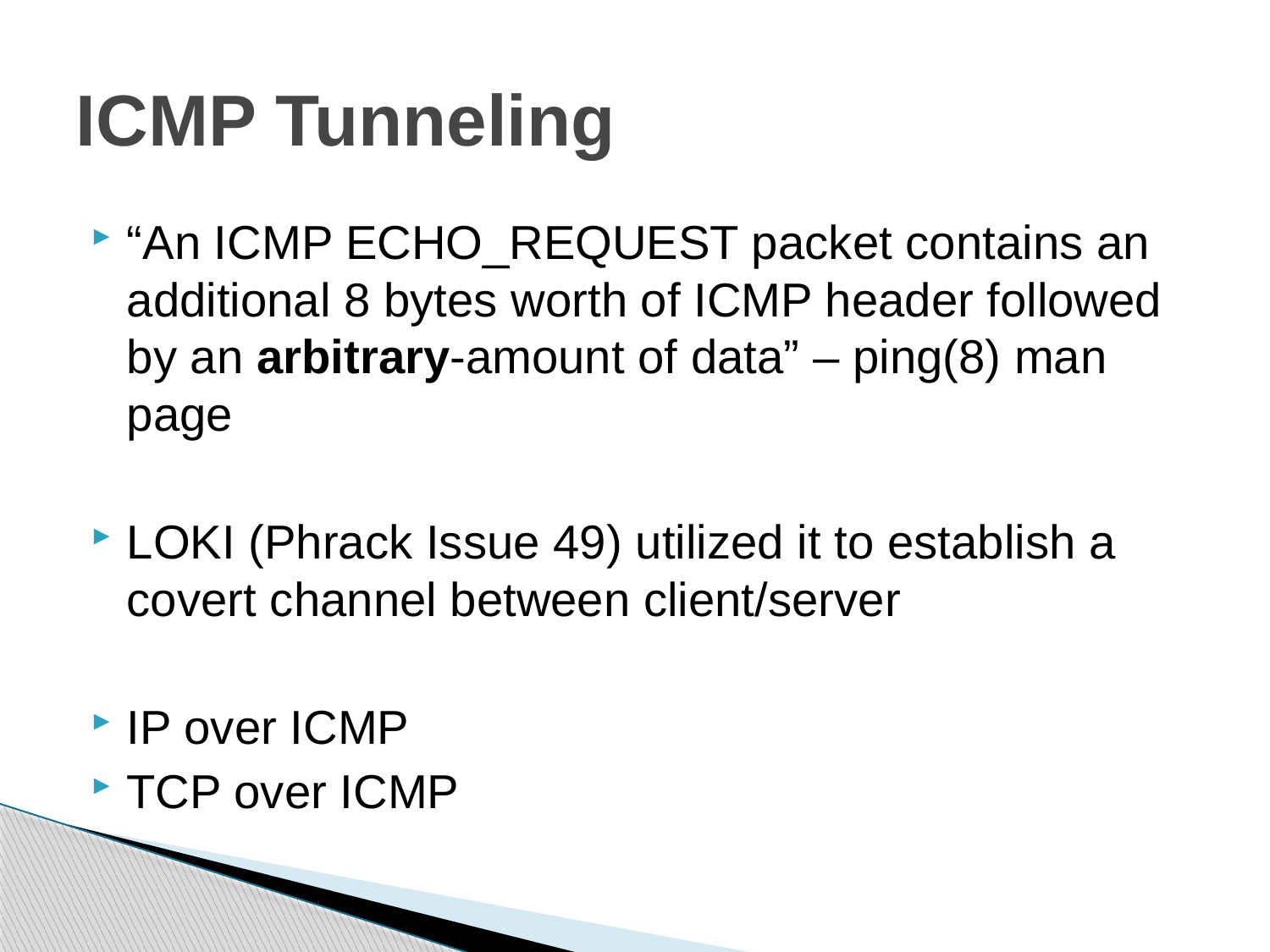

# ICMP Tunneling
“An ICMP ECHO_REQUEST packet contains an additional 8 bytes worth of ICMP header followed by an arbitrary-amount of data” – ping(8) man page

LOKI (Phrack Issue 49) utilized it to establish a covert channel between client/server

IP over ICMP
TCP over ICMP